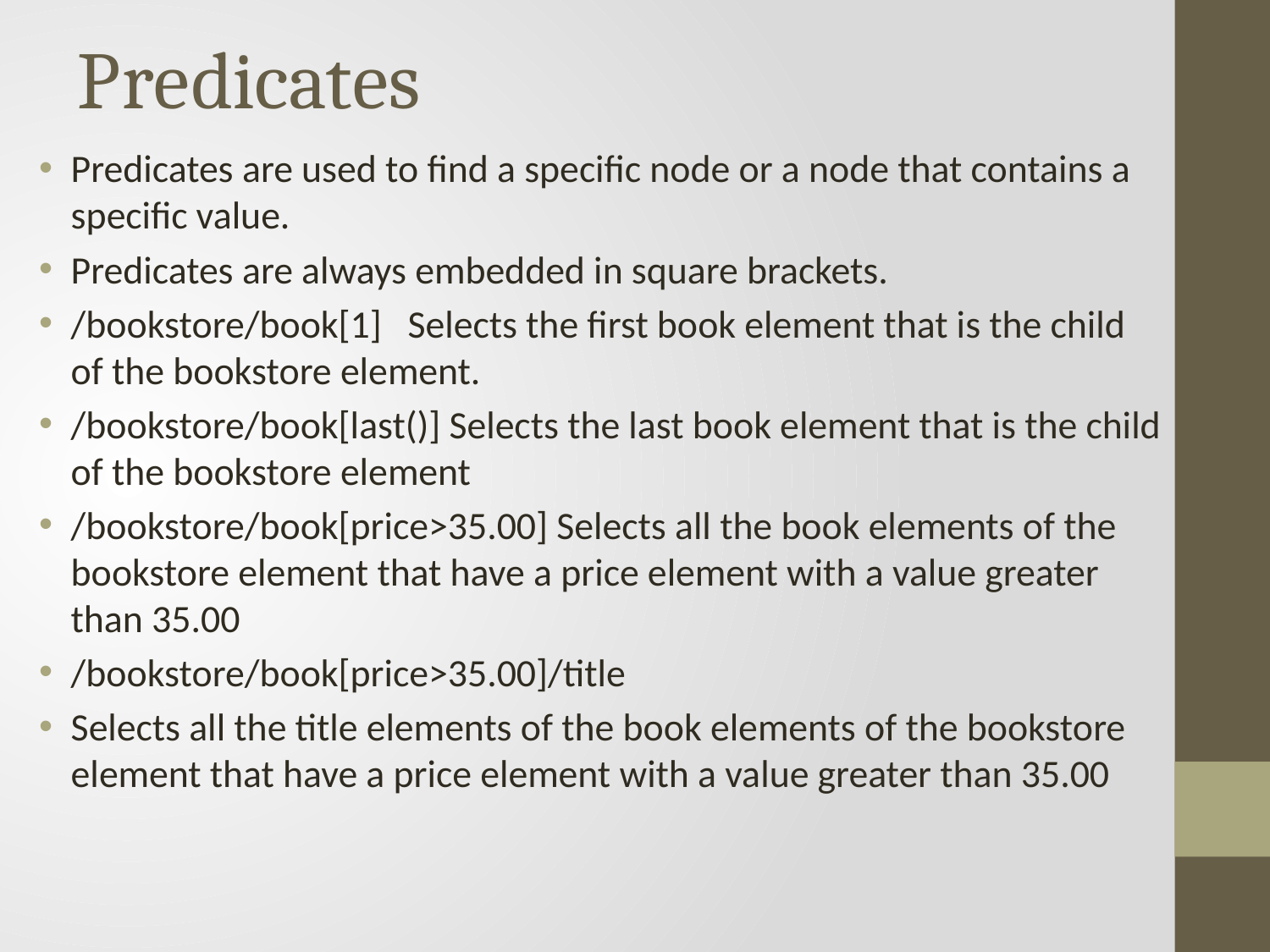

# Predicates
Predicates are used to find a specific node or a node that contains a specific value.
Predicates are always embedded in square brackets.
/bookstore/book[1]   Selects the first book element that is the child of the bookstore element.
/bookstore/book[last()] Selects the last book element that is the child of the bookstore element
/bookstore/book[price>35.00] Selects all the book elements of the bookstore element that have a price element with a value greater than 35.00
/bookstore/book[price>35.00]/title
Selects all the title elements of the book elements of the bookstore element that have a price element with a value greater than 35.00